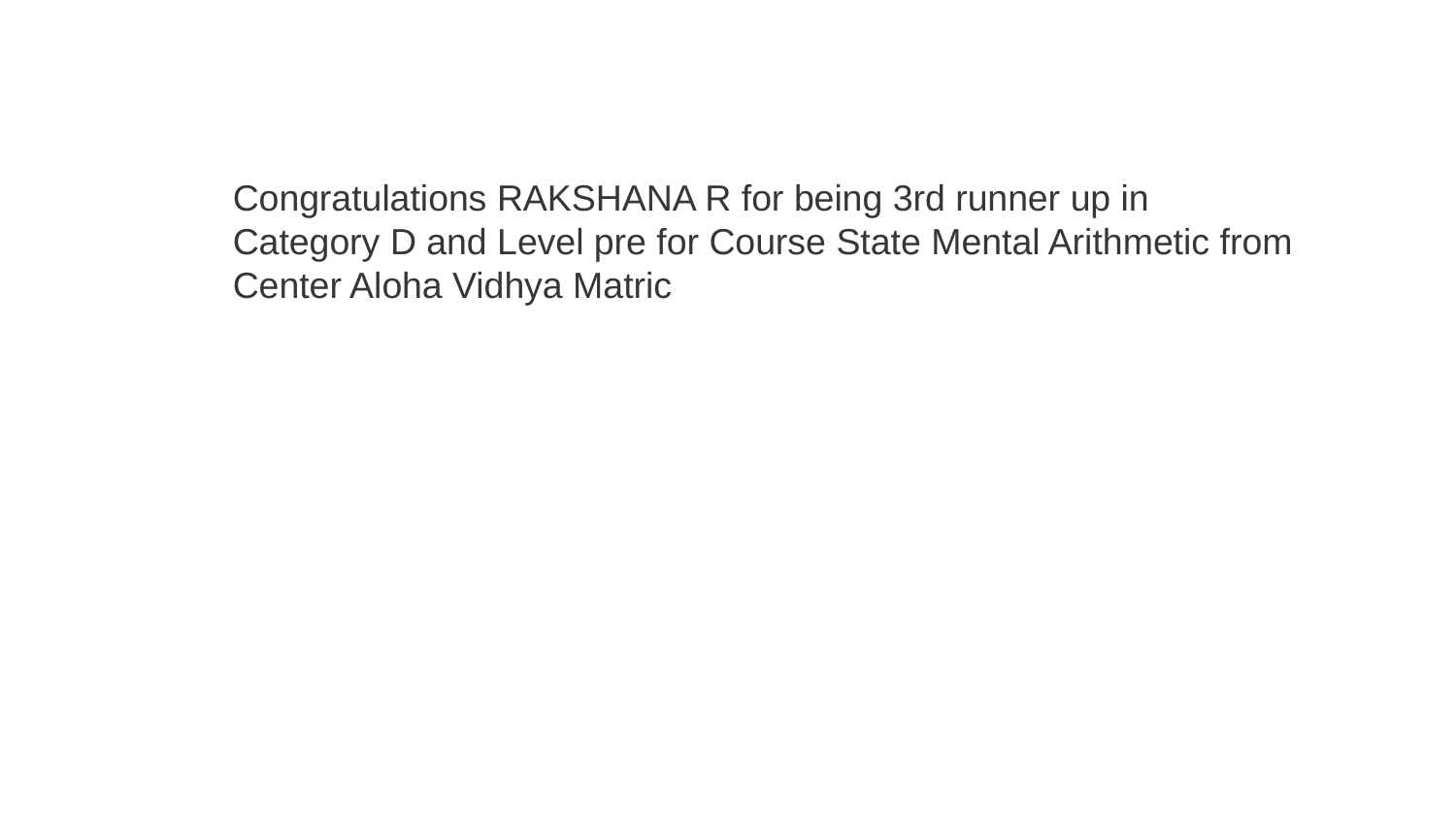

Congratulations RAKSHANA R for being 3rd runner up in Category D and Level pre for Course State Mental Arithmetic from Center Aloha Vidhya Matric